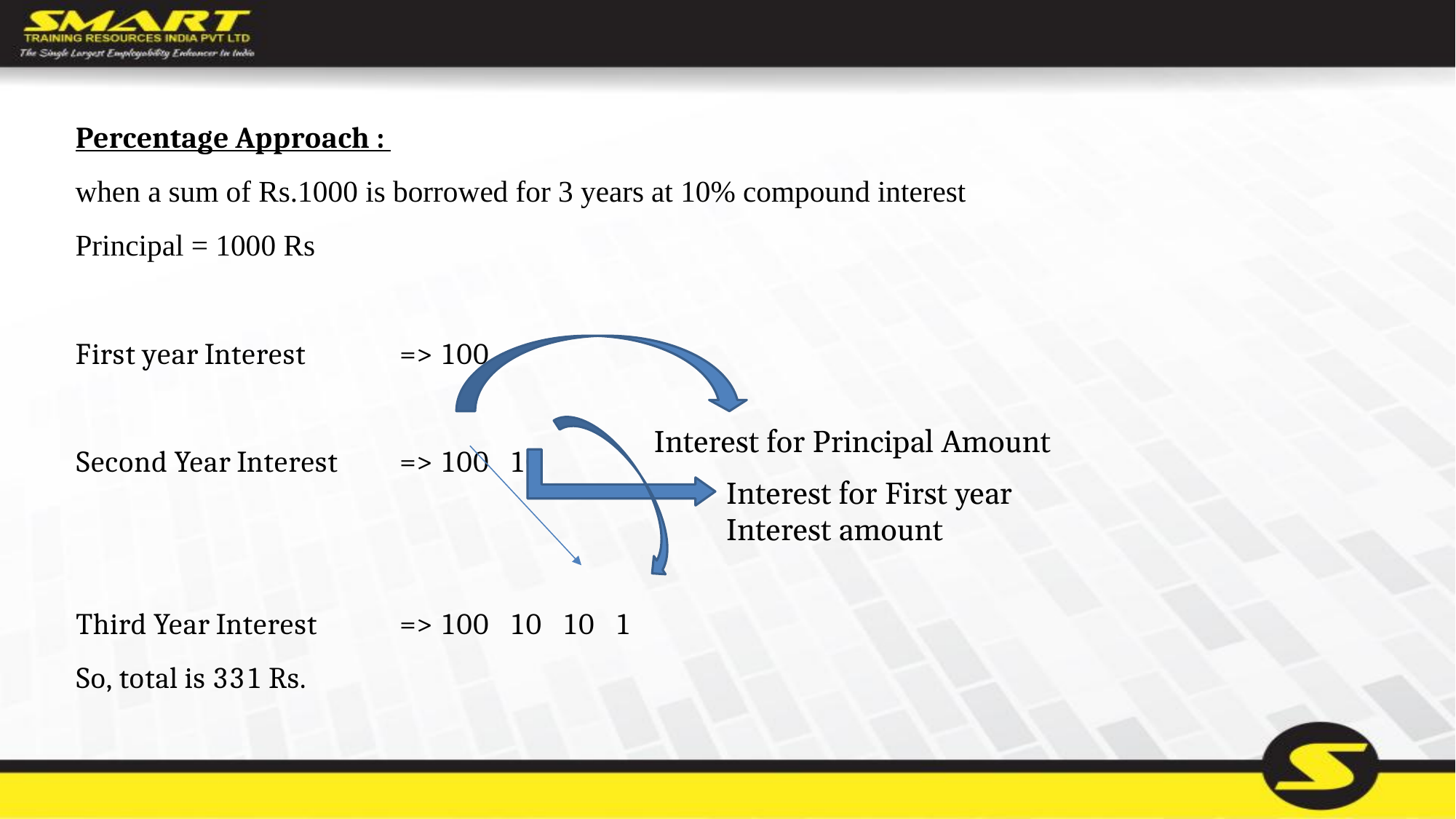

Percentage Approach :
when a sum of Rs.1000 is borrowed for 3 years at 10% compound interest
Principal = 1000 Rs

First year Interest	=> 100

Second Year Interest	=> 100   10

Third Year Interest	=> 100   10   10   1
So, total is 331 Rs.

Interest for Principal Amount

Interest for First year Interest amount